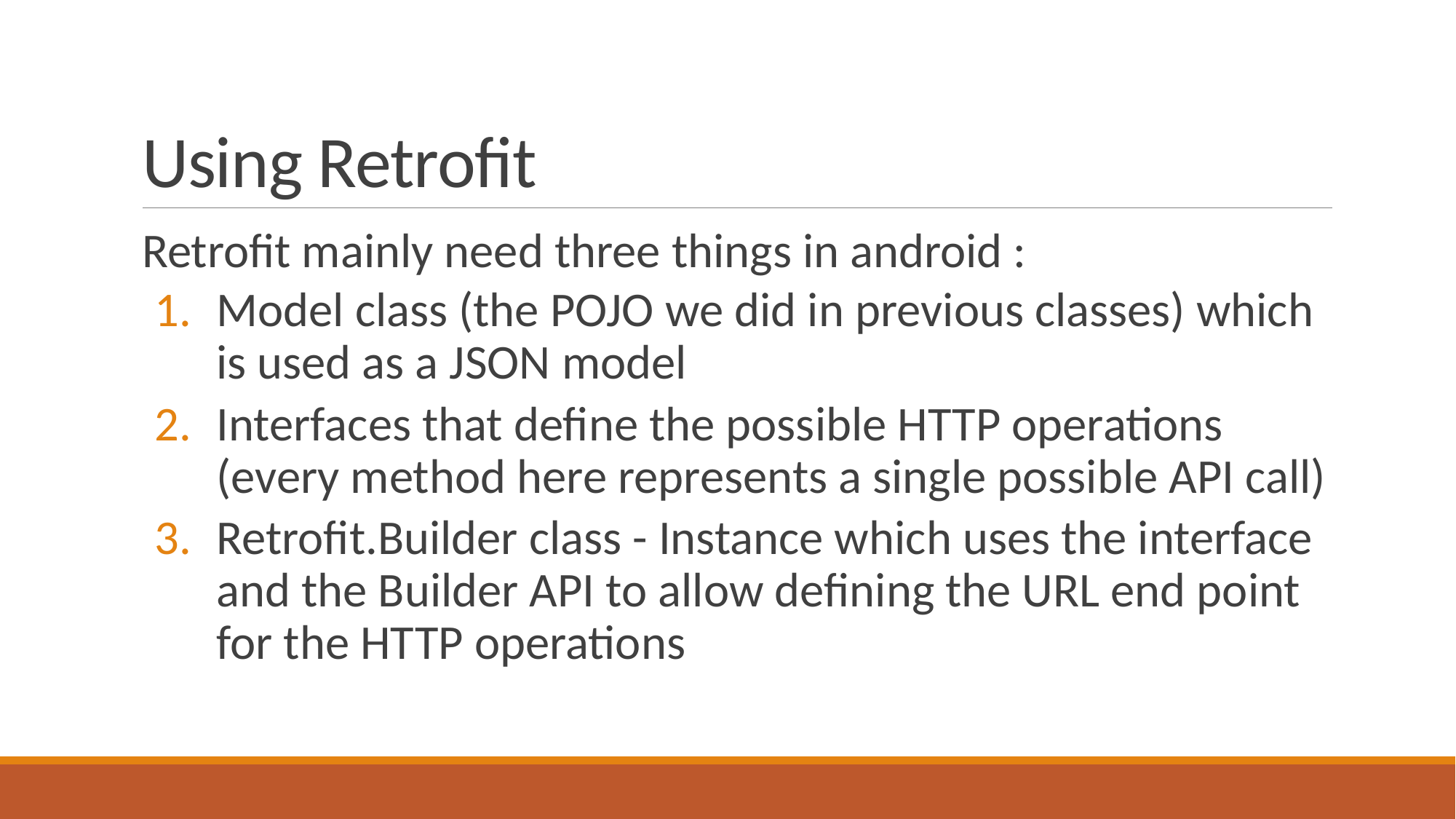

# Using Retrofit
Retrofit mainly need three things in android :
Model class (the POJO we did in previous classes) which is used as a JSON model
Interfaces that define the possible HTTP operations (every method here represents a single possible API call)
Retrofit.Builder class - Instance which uses the interface and the Builder API to allow defining the URL end point for the HTTP operations